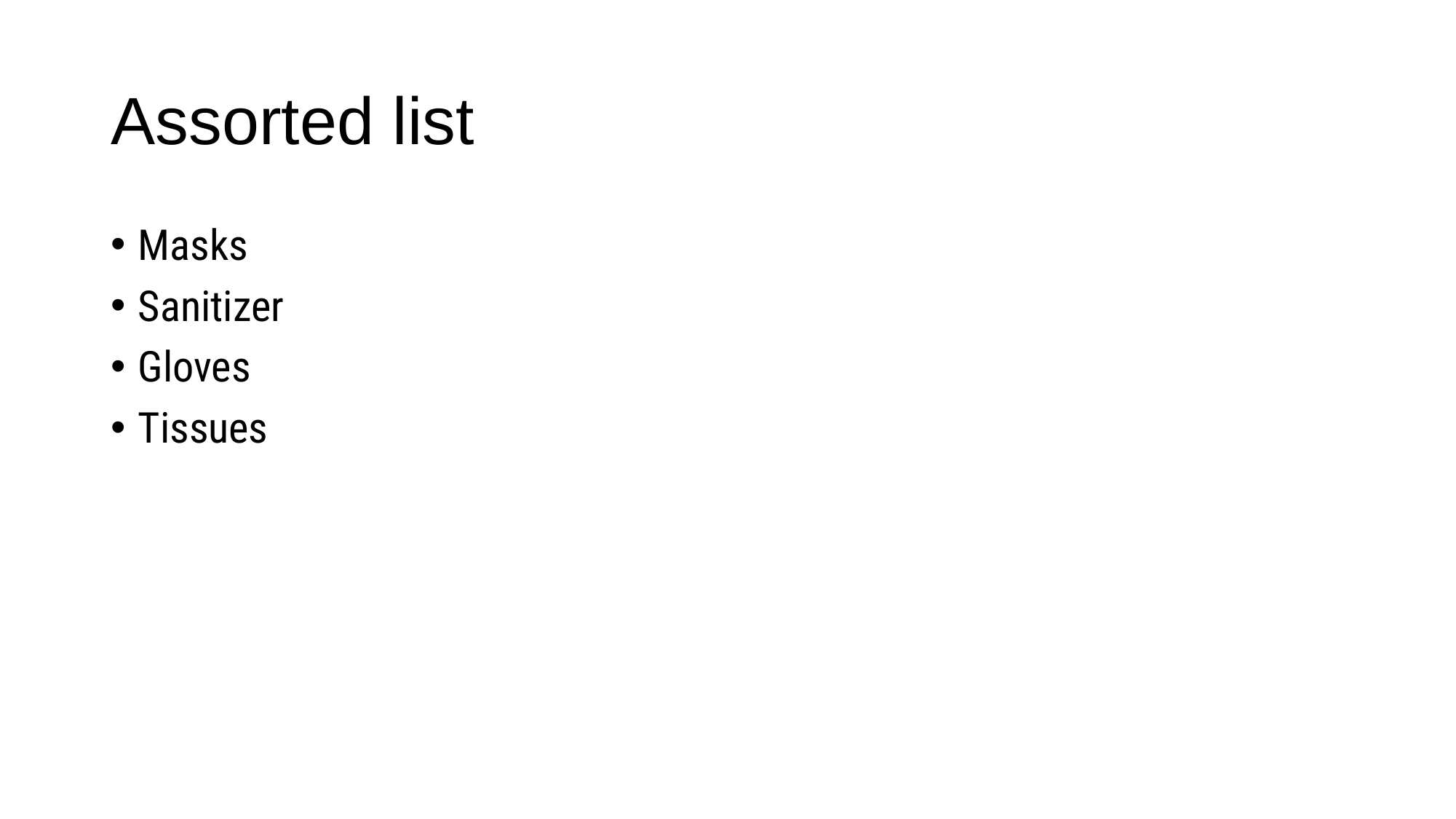

# Assorted list
Masks
Sanitizer
Gloves
Tissues